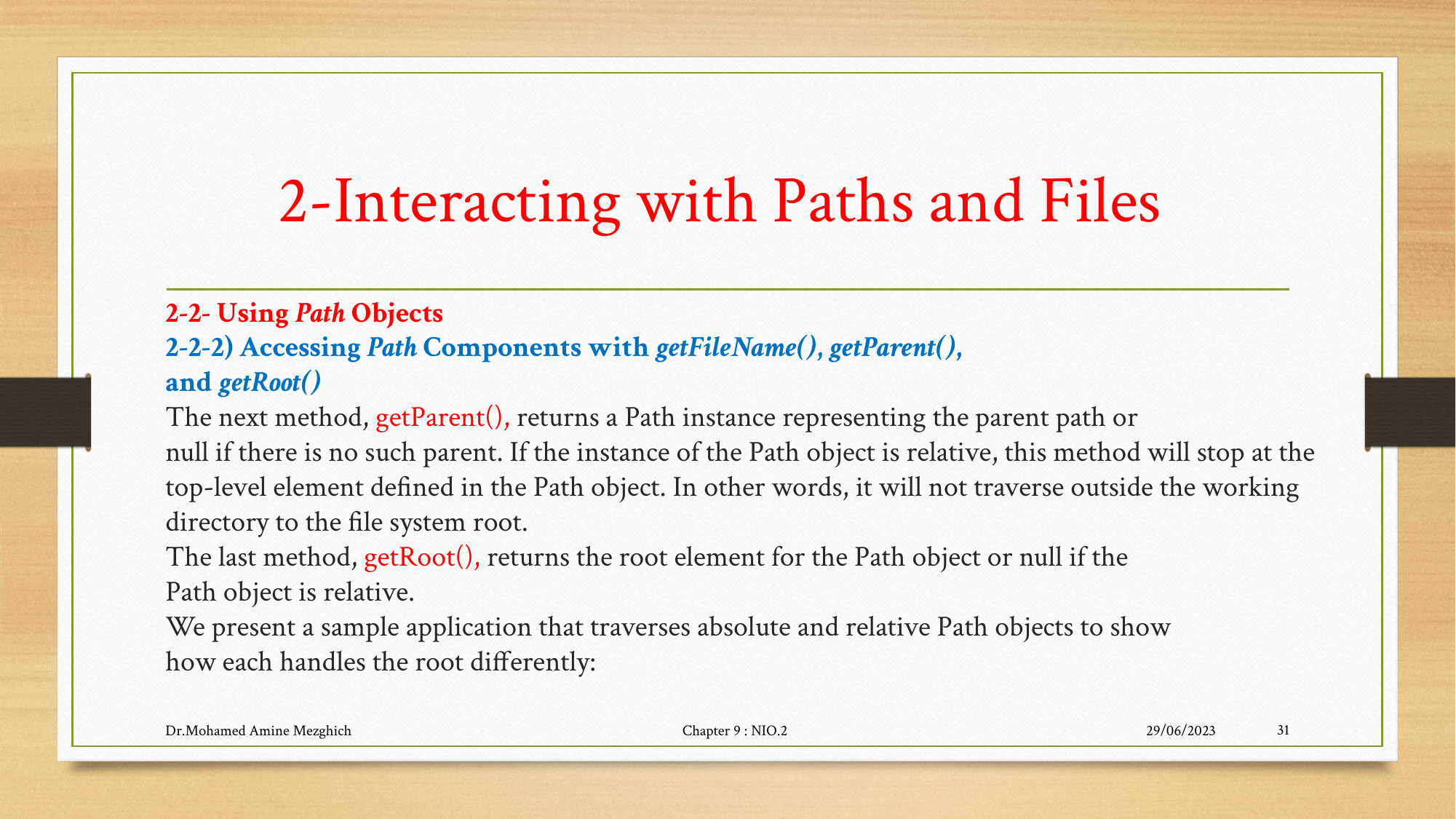

# 2-Interacting with Paths and Files
2-2- Using Path Objects
2-2-2) Accessing Path Components with getFileName(), getParent(),
and getRoot()
The next method, getParent(), returns a Path instance representing the parent path or
null if there is no such parent. If the instance of the Path object is relative, this method will stop at the top-level element defined in the Path object. In other words, it will not traverse outside the working directory to the file system root.
The last method, getRoot(), returns the root element for the Path object or null if the
Path object is relative.
We present a sample application that traverses absolute and relative Path objects to show
how each handles the root differently:
Dr.Mohamed Amine Mezghich                                                                                                Chapter 9 : NIO.2
29/06/2023
31